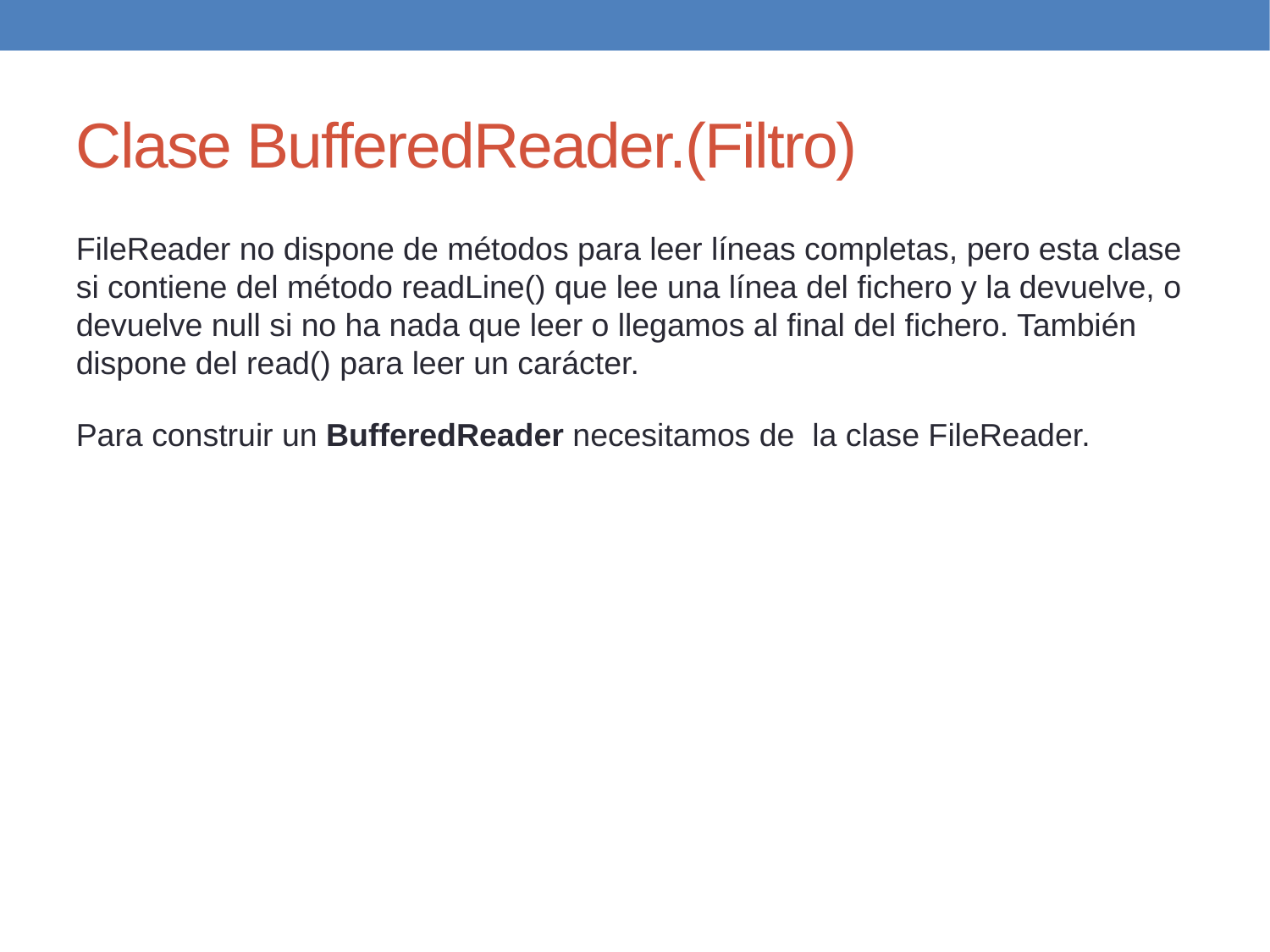

Clase BufferedReader.(Filtro)
FileReader no dispone de métodos para leer líneas completas, pero esta clase si contiene del método readLine() que lee una línea del fichero y la devuelve, o devuelve null si no ha nada que leer o llegamos al final del fichero. También dispone del read() para leer un carácter.

Para construir un BufferedReader necesitamos de  la clase FileReader.